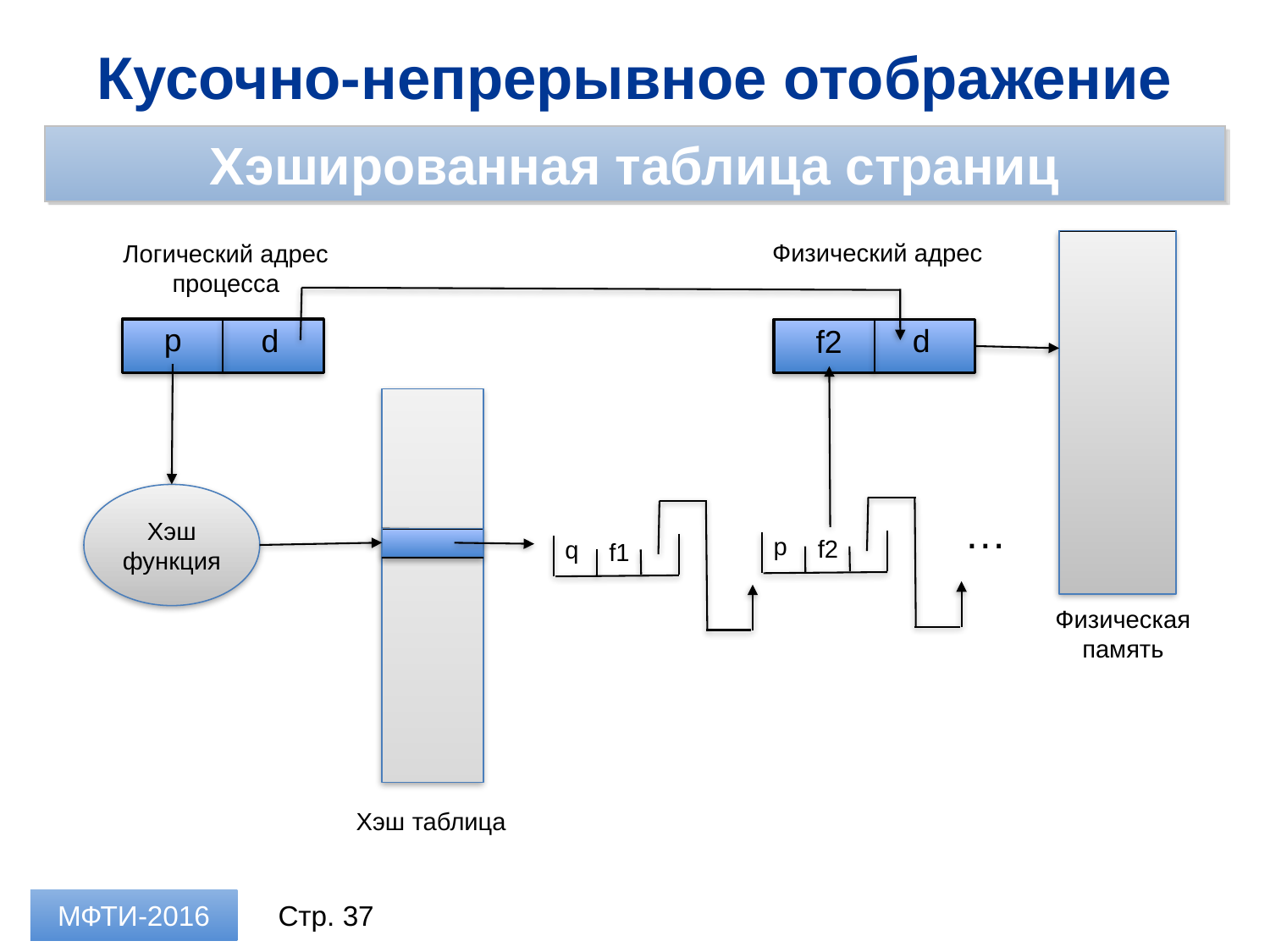

Кусочно-непрерывное отображение
Хэшированная таблица страниц
Физический адрес

Логический адрес процесса
p
d
d
f2

Хэш
функция
…
p
f2
q

f1
Физическая
память
Хэш таблица
МФТИ-2016
Стр. 37